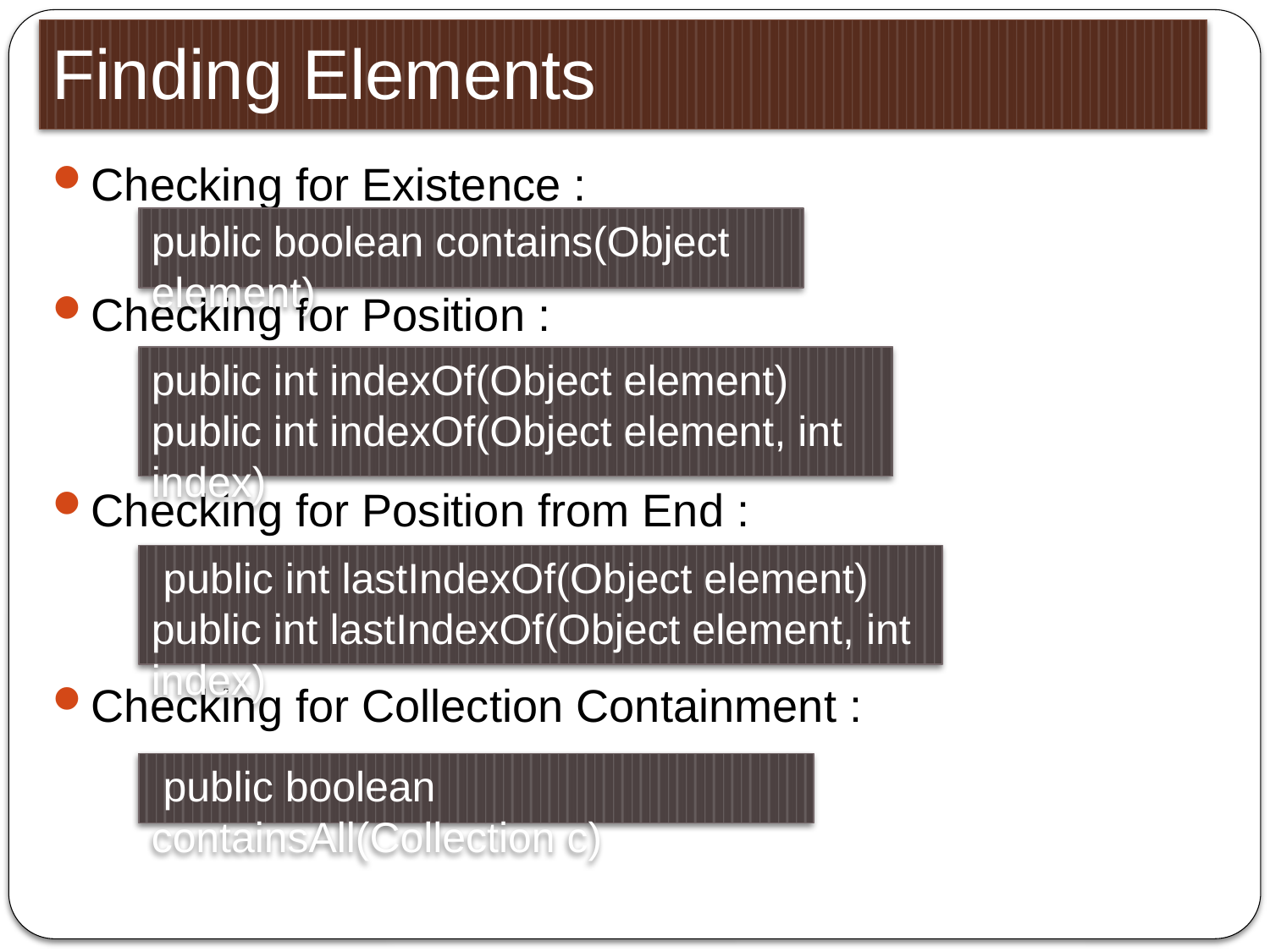

# Finding Elements
Checking for Existence :

Checking for Position :

Checking for Position from End :

Checking for Collection Containment :
public boolean contains(Object element)
public int indexOf(Object element)
public int indexOf(Object element, int index)
 public int lastIndexOf(Object element)
public int lastIndexOf(Object element, int index)
 public boolean containsAll(Collection c)